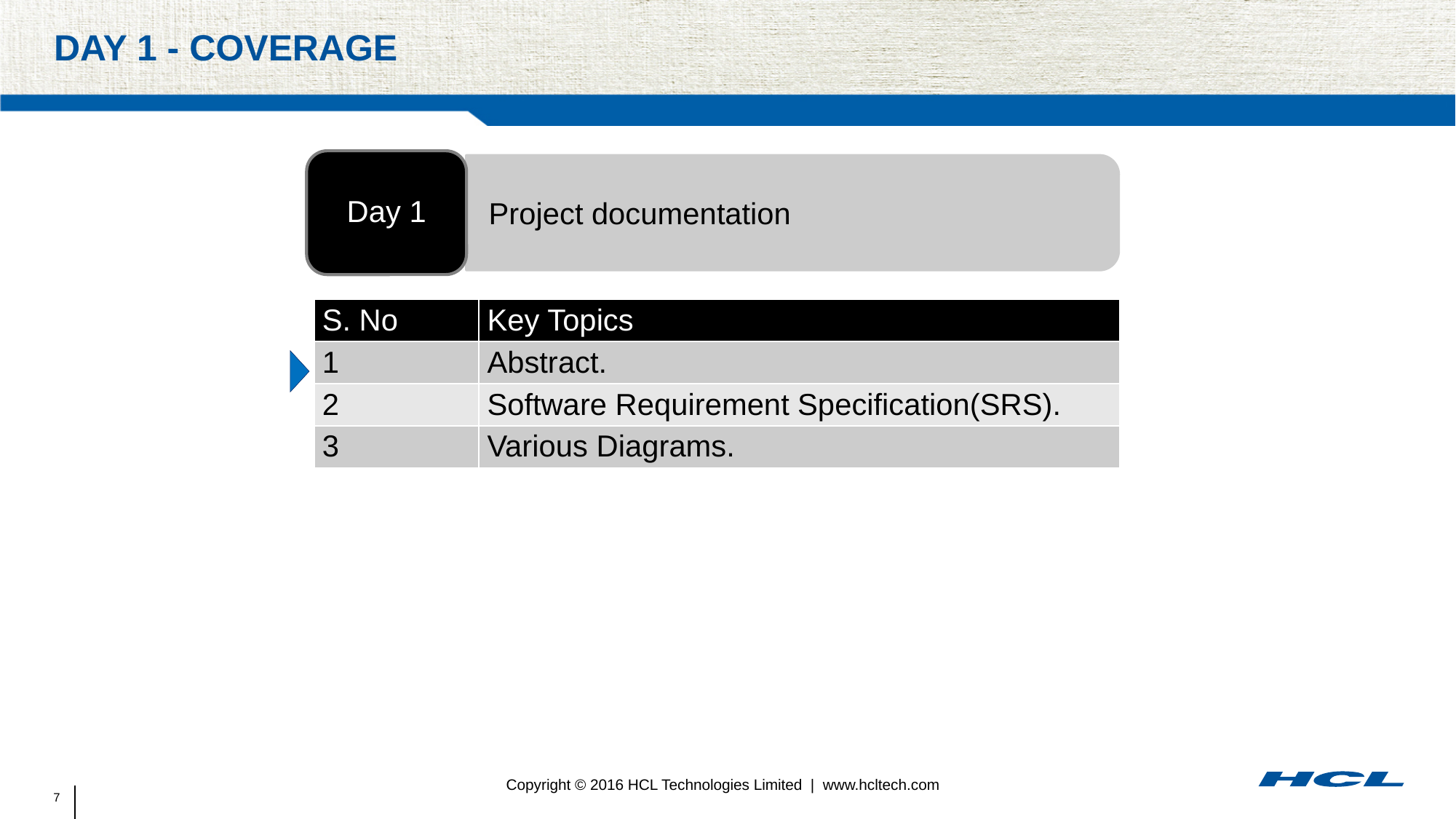

# Day 1 - Coverage

Day 1

Project documentation
| S. No | Key Topics |
| --- | --- |
| 1 | Abstract. |
| 2 | Software Requirement Specification(SRS). |
| 3 | Various Diagrams. |